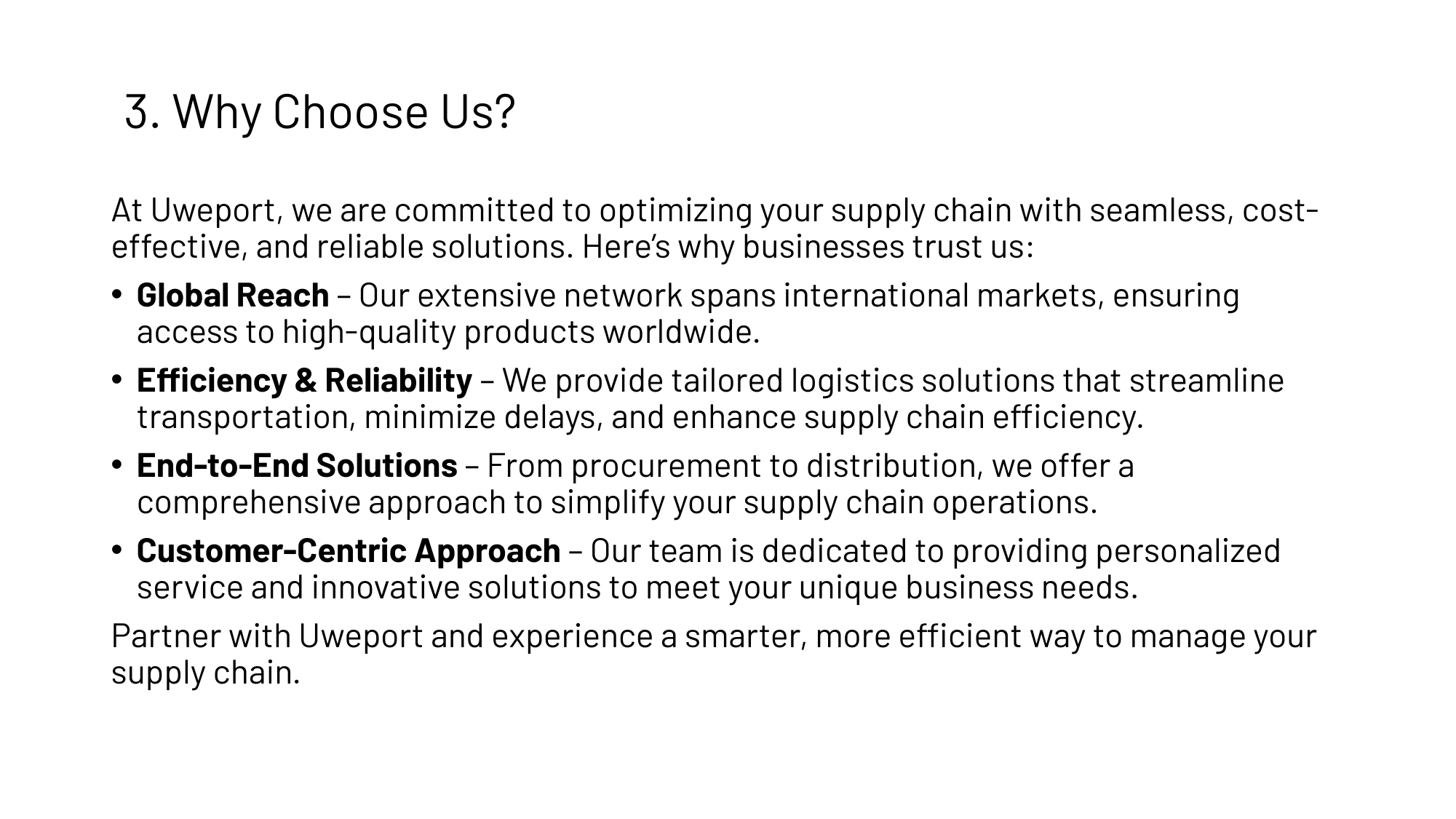

# 3. Why Choose Us?
At Uweport, we are committed to optimizing your supply chain with seamless, cost-effective, and reliable solutions. Here’s why businesses trust us:
Global Reach – Our extensive network spans international markets, ensuring access to high-quality products worldwide.
Efficiency & Reliability – We provide tailored logistics solutions that streamline transportation, minimize delays, and enhance supply chain efficiency.
End-to-End Solutions – From procurement to distribution, we offer a comprehensive approach to simplify your supply chain operations.
Customer-Centric Approach – Our team is dedicated to providing personalized service and innovative solutions to meet your unique business needs.
Partner with Uweport and experience a smarter, more efficient way to manage your supply chain.